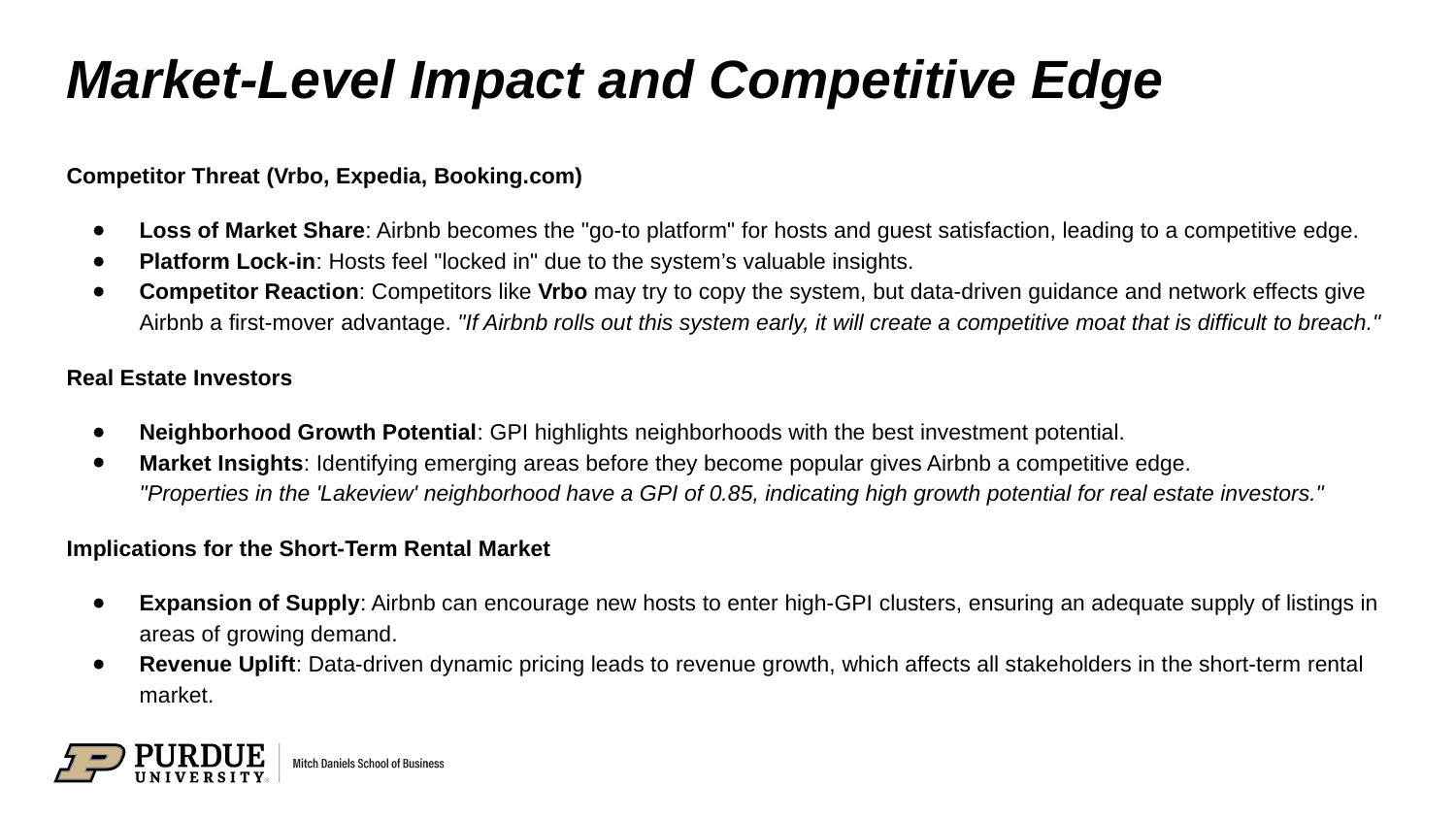

# Market-Level Impact and Competitive Edge
Competitor Threat (Vrbo, Expedia, Booking.com)
Loss of Market Share: Airbnb becomes the "go-to platform" for hosts and guest satisfaction, leading to a competitive edge.
Platform Lock-in: Hosts feel "locked in" due to the system’s valuable insights.
Competitor Reaction: Competitors like Vrbo may try to copy the system, but data-driven guidance and network effects give Airbnb a first-mover advantage. "If Airbnb rolls out this system early, it will create a competitive moat that is difficult to breach."
Real Estate Investors
Neighborhood Growth Potential: GPI highlights neighborhoods with the best investment potential.
Market Insights: Identifying emerging areas before they become popular gives Airbnb a competitive edge.
"Properties in the 'Lakeview' neighborhood have a GPI of 0.85, indicating high growth potential for real estate investors."
Implications for the Short-Term Rental Market
Expansion of Supply: Airbnb can encourage new hosts to enter high-GPI clusters, ensuring an adequate supply of listings in areas of growing demand.
Revenue Uplift: Data-driven dynamic pricing leads to revenue growth, which affects all stakeholders in the short-term rental market.